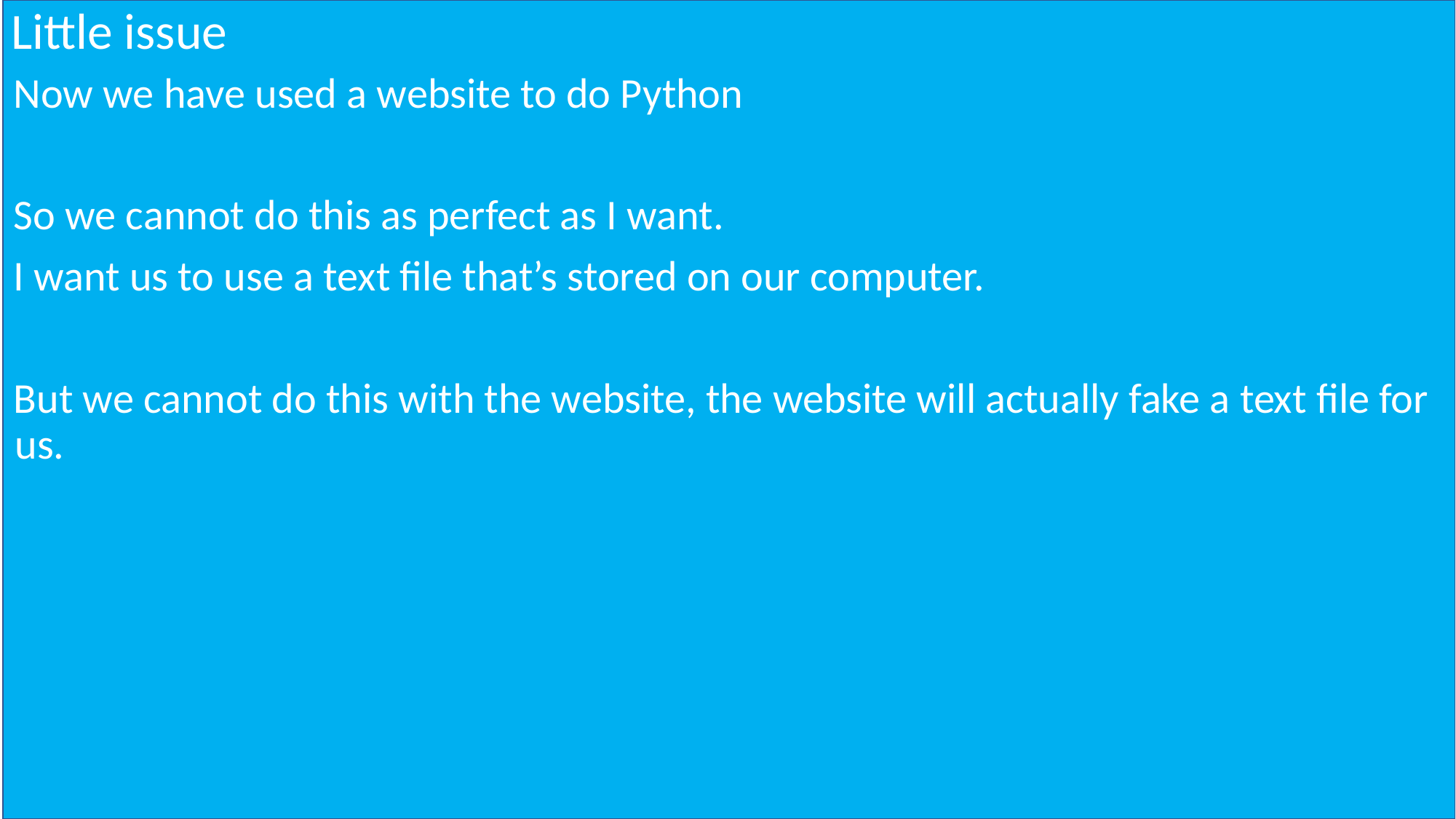

# Little issue
Now we have used a website to do Python

So we cannot do this as perfect as I want.
I want us to use a text file that’s stored on our computer.

But we cannot do this with the website, the website will actually fake a text file for us.